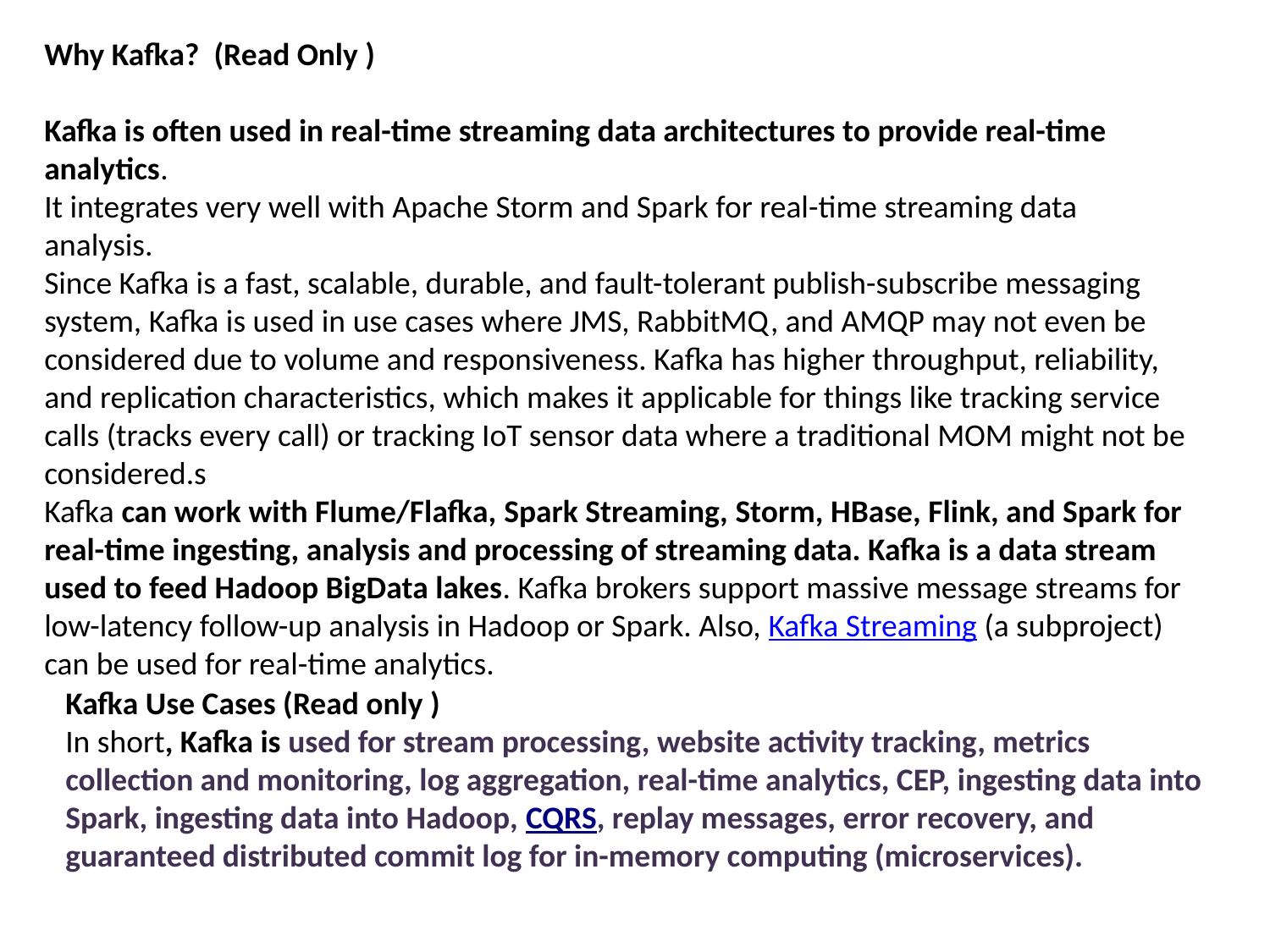

Why Kafka?  (Read Only )

Kafka is often used in real-time streaming data architectures to provide real-time analytics.
It integrates very well with Apache Storm and Spark for real-time streaming data analysis.
Since Kafka is a fast, scalable, durable, and fault-tolerant publish-subscribe messaging system, Kafka is used in use cases where JMS, RabbitMQ, and AMQP may not even be considered due to volume and responsiveness. Kafka has higher throughput, reliability, and replication characteristics, which makes it applicable for things like tracking service calls (tracks every call) or tracking IoT sensor data where a traditional MOM might not be considered.s
Kafka can work with Flume/Flafka, Spark Streaming, Storm, HBase, Flink, and Spark for real-time ingesting, analysis and processing of streaming data. Kafka is a data stream used to feed Hadoop BigData lakes. Kafka brokers support massive message streams for low-latency follow-up analysis in Hadoop or Spark. Also, Kafka Streaming (a subproject) can be used for real-time analytics.
Kafka Use Cases (Read only )
In short, Kafka is used for stream processing, website activity tracking, metrics collection and monitoring, log aggregation, real-time analytics, CEP, ingesting data into Spark, ingesting data into Hadoop, CQRS, replay messages, error recovery, and guaranteed distributed commit log for in-memory computing (microservices).